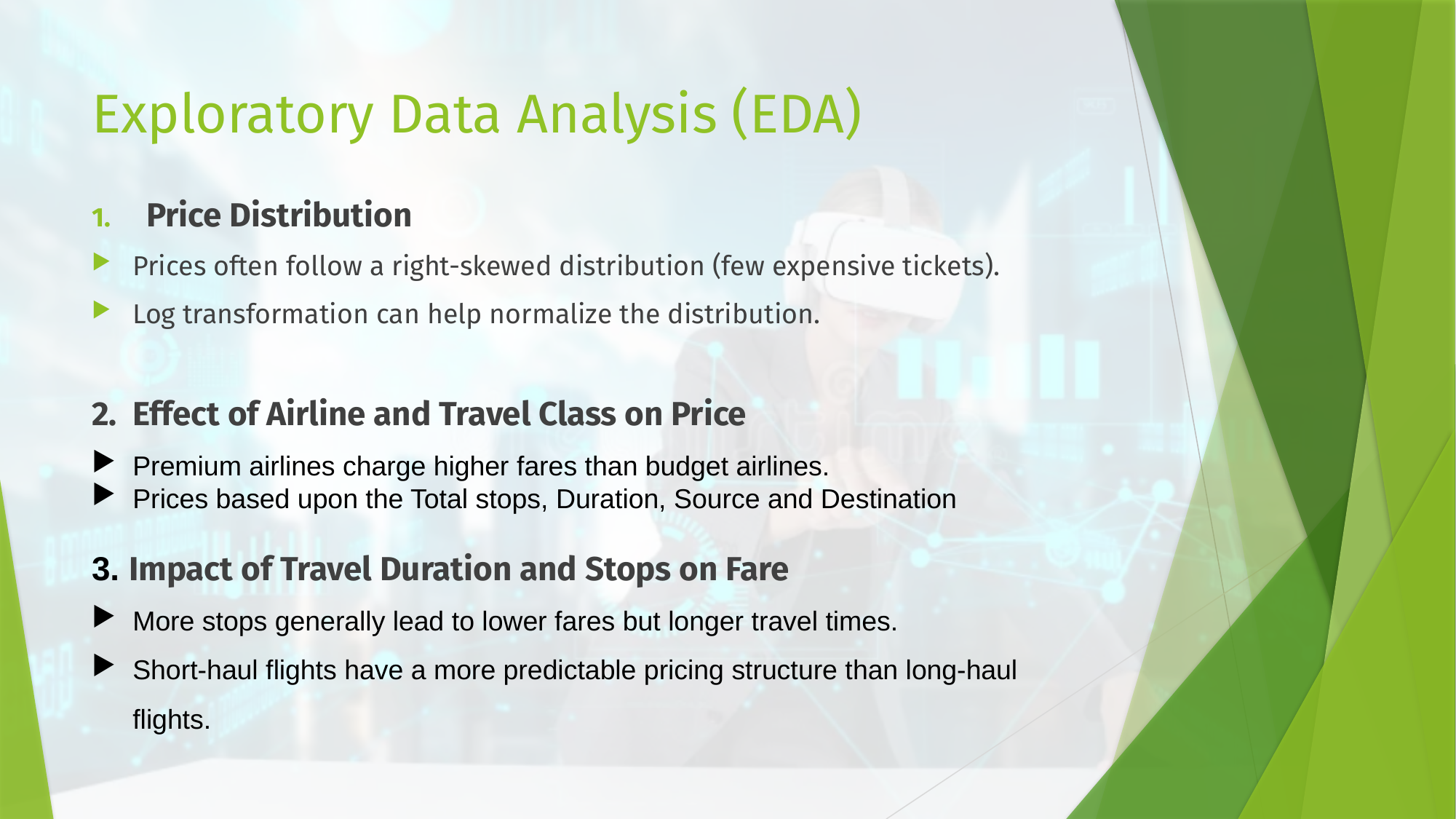

# Exploratory Data Analysis (EDA)
Price Distribution
Prices often follow a right-skewed distribution (few expensive tickets).
Log transformation can help normalize the distribution.

2.  Effect of Airline and Travel Class on Price
Premium airlines charge higher fares than budget airlines.
Prices based upon the Total stops, Duration, Source and Destination

3. Impact of Travel Duration and Stops on Fare
More stops generally lead to lower fares but longer travel times.
Short-haul flights have a more predictable pricing structure than long-haul flights.